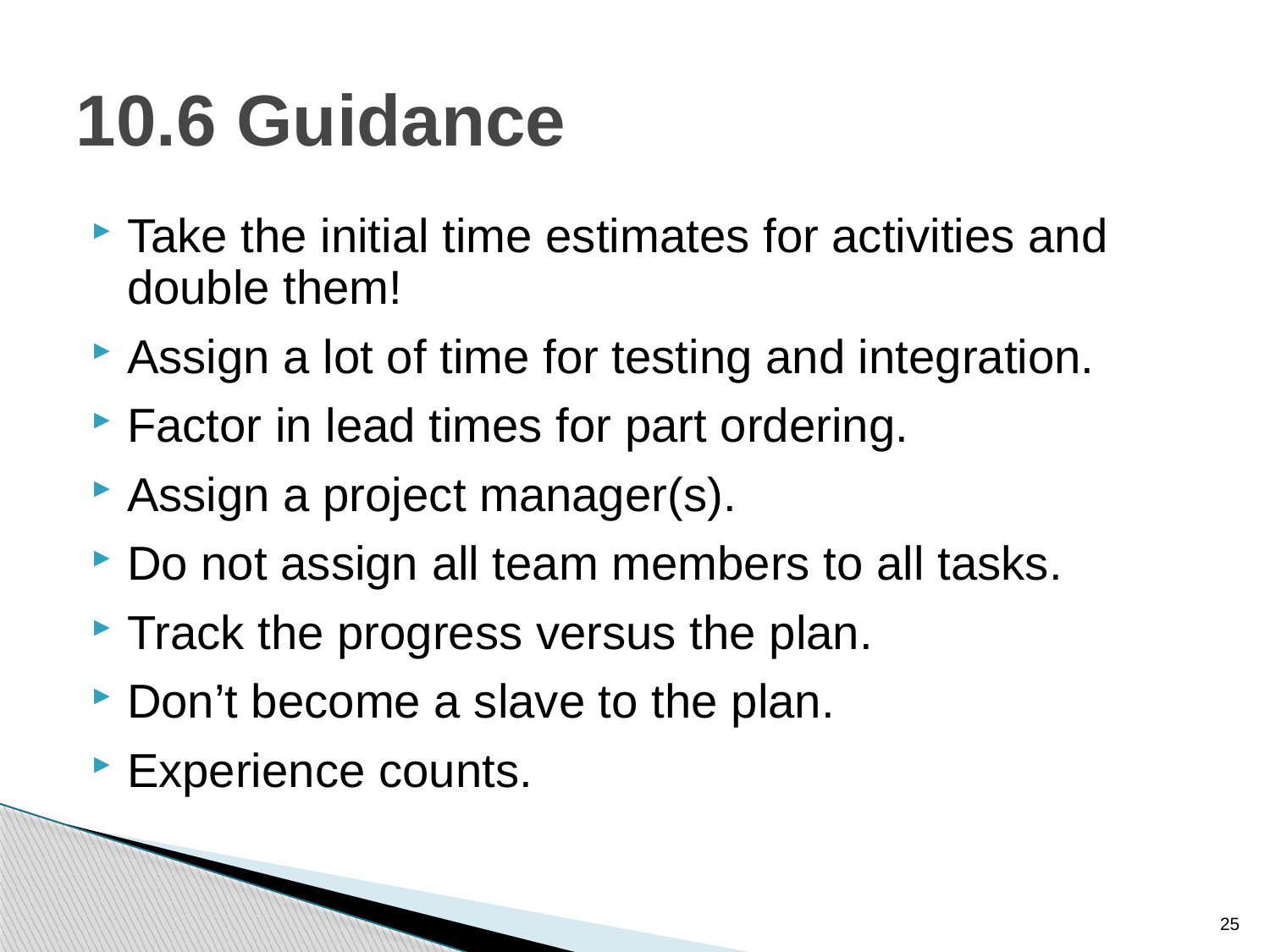

# 10.6 Guidance
Take the initial time estimates for activities and double them!
Assign a lot of time for testing and integration.
Factor in lead times for part ordering.
Assign a project manager(s).
Do not assign all team members to all tasks.
Track the progress versus the plan.
Don’t become a slave to the plan.
Experience counts.
25